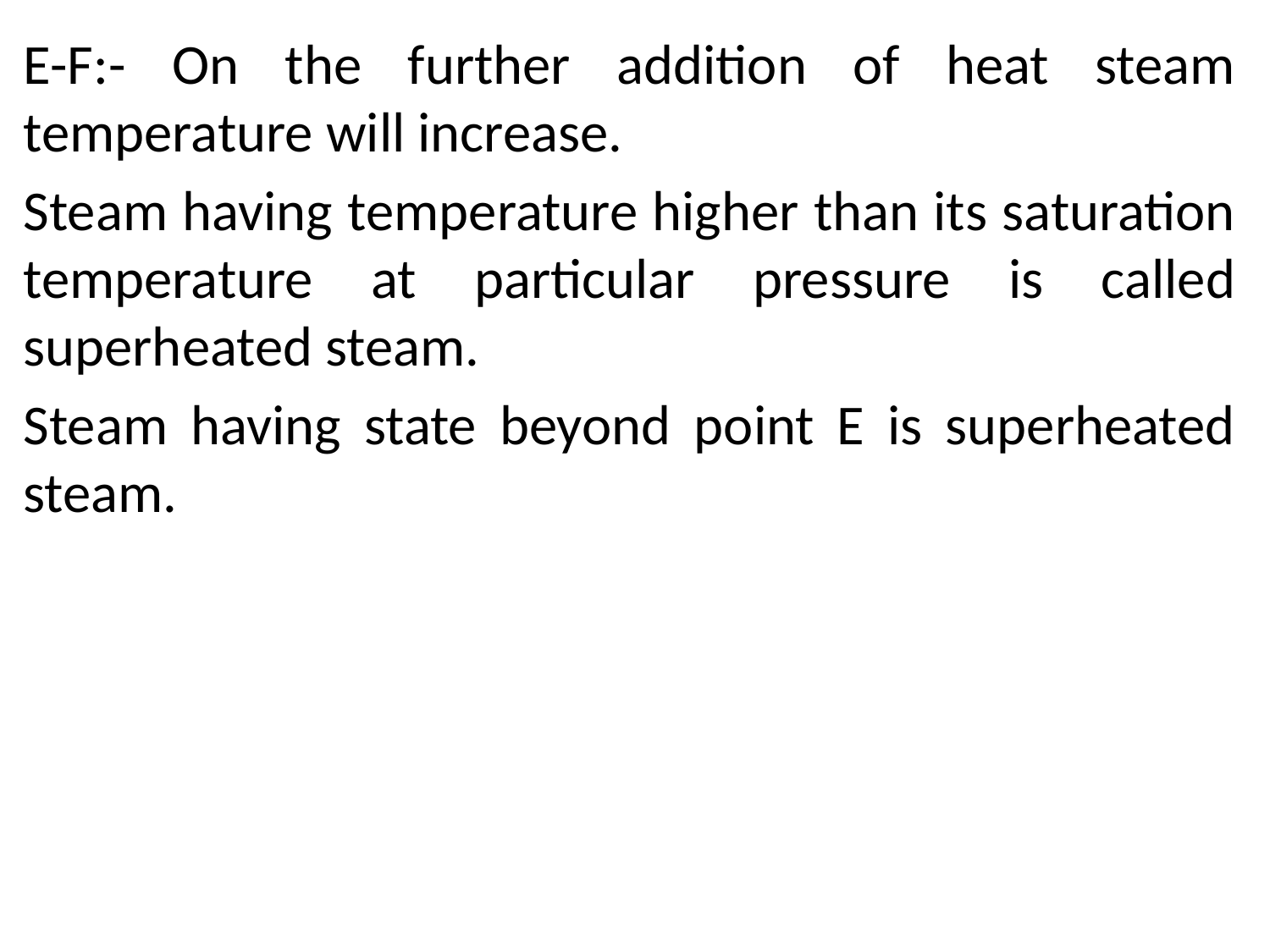

E-F:- On the further addition of heat steam temperature will increase.
Steam having temperature higher than its saturation temperature at particular pressure is called superheated steam.
Steam having state beyond point E is superheated steam.